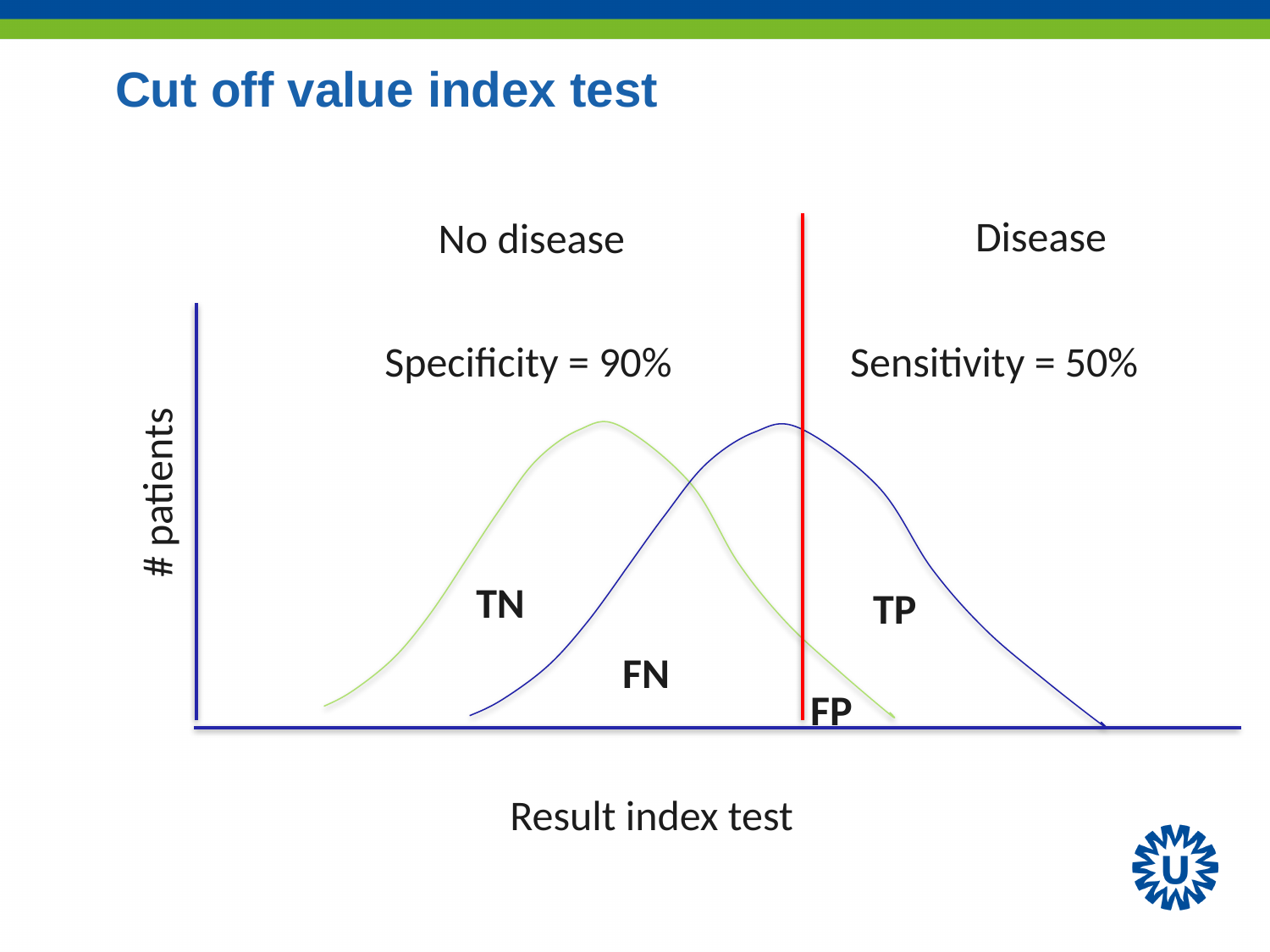

# Cut off value index test
Disease
No disease
Specificity = 90%

Sensitivity = 50%

# patients
TN

TP

FN

FP

Result index test